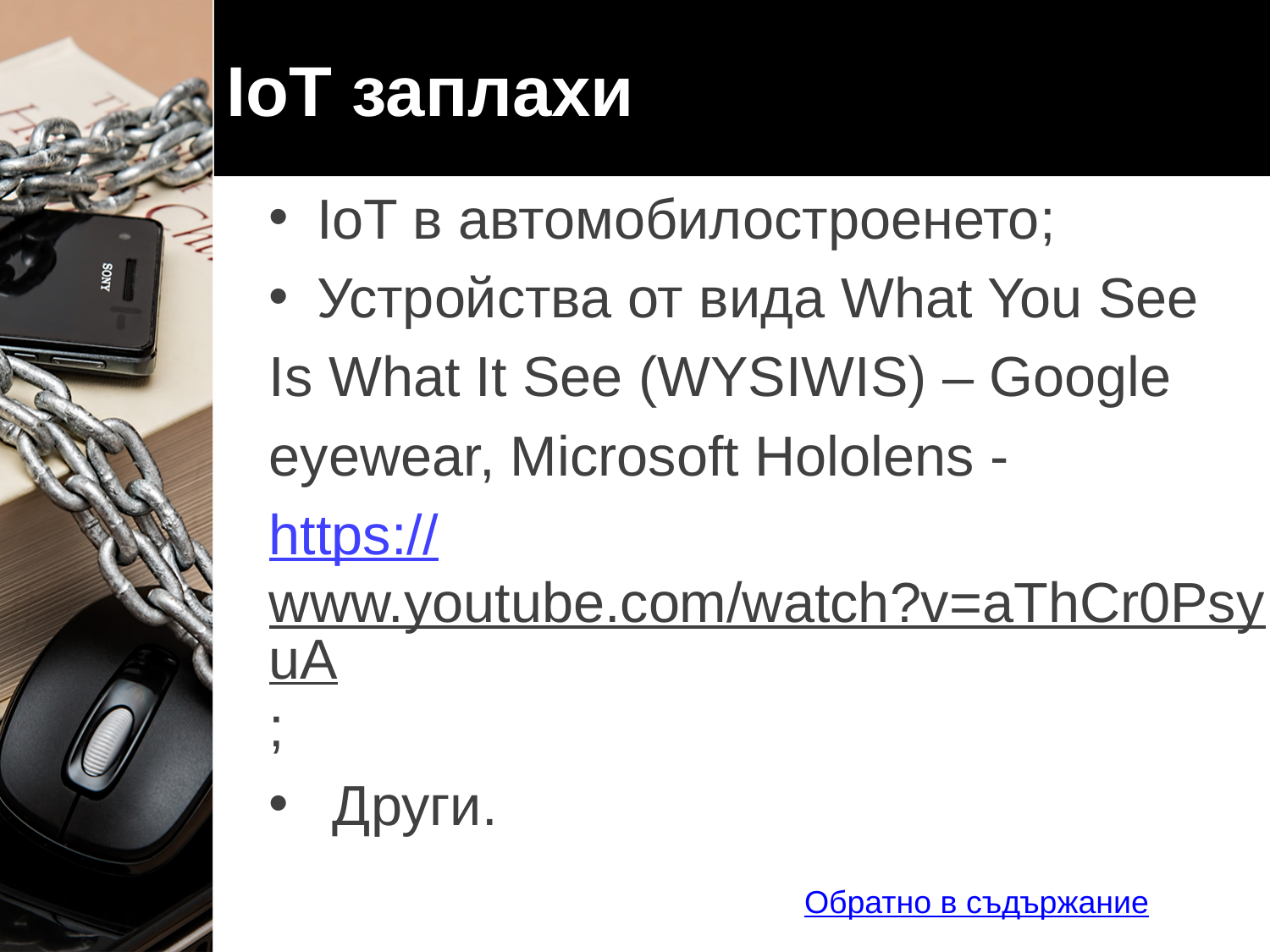

# IoT заплахи
IoT в автомобилостроенето;
Устройства от вида What You See
Is What It See (WYSIWIS) – Google
eyewear, Microsoft Hololens -
https://www.youtube.com/watch?v=aThCr0PsyuA;
Други.
Обратно в съдържание